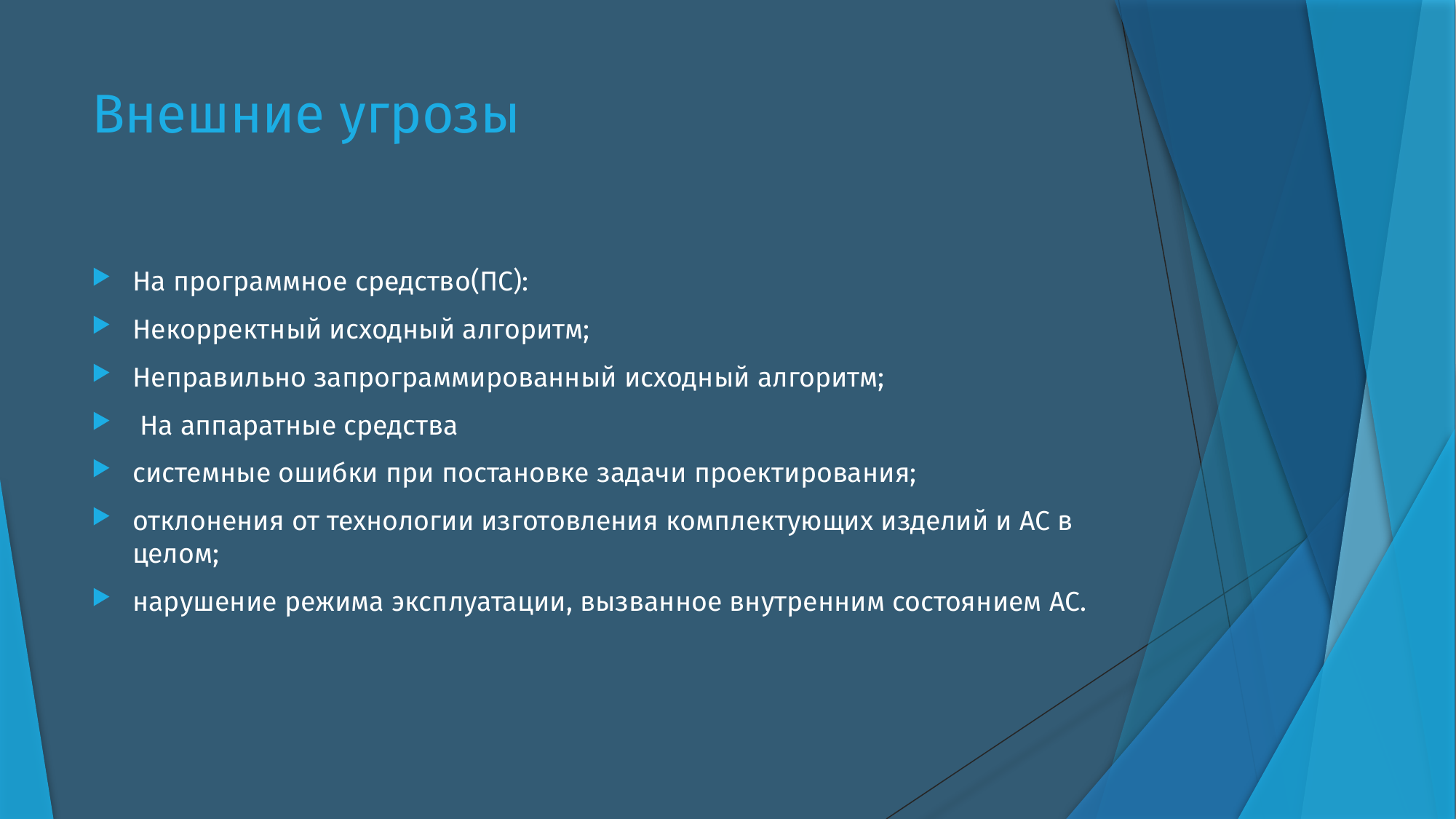

# Внешние угрозы
На программное средство(ПС):
Некорректный исходный алгоритм;
Неправильно запрограммированный исходный алгоритм;
 На аппаратные средства
системные ошибки при постановке задачи проектирования;
отклонения от технологии изготовления комплектующих изделий и АС в целом;
нарушение режима эксплуатации, вызванное внутренним состоянием АС.